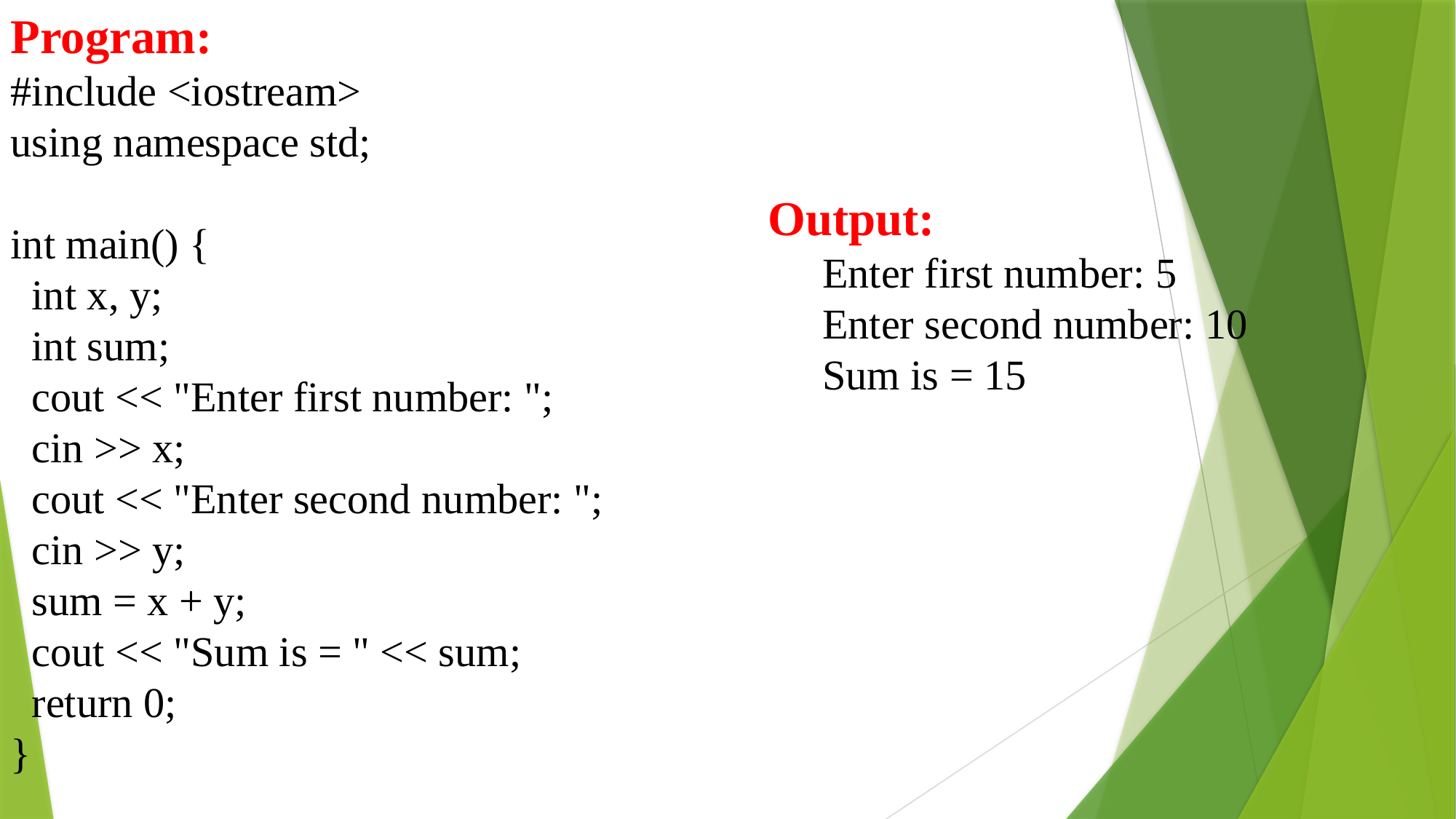

Program:
#include <iostream>
using namespace std;

int main() {
  int x, y;
  int sum;
  cout << "Enter first number: ";
  cin >> x;
  cout << "Enter second number: ";
  cin >> y;
  sum = x + y;
  cout << "Sum is = " << sum;
  return 0;
}
Output:
Enter first number: 5
Enter second number: 10
Sum is = 15